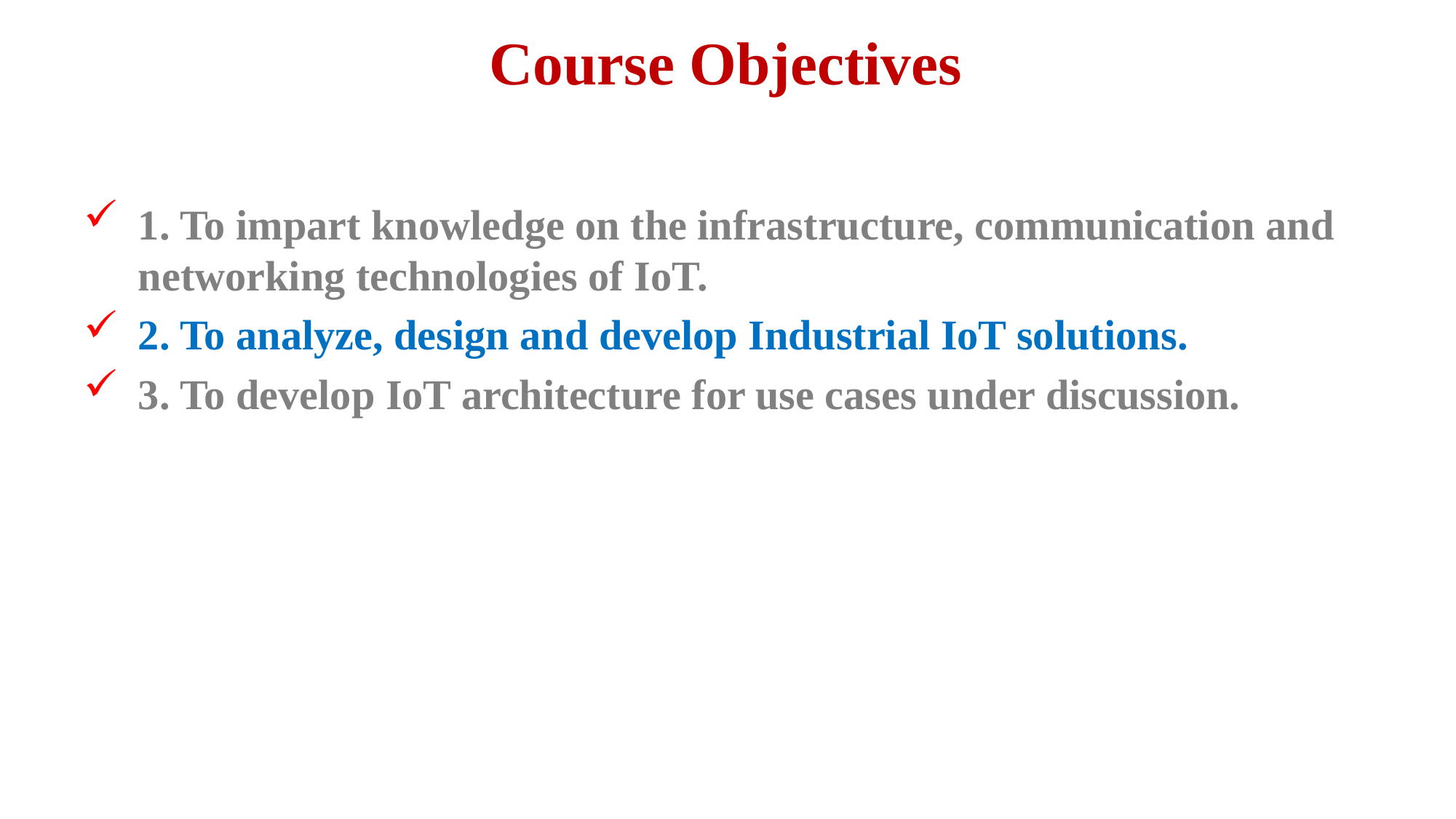

# Course Objectives
1. To impart knowledge on the infrastructure, communication and networking technologies of IoT.
2. To analyze, design and develop Industrial IoT solutions.
3. To develop IoT architecture for use cases under discussion.